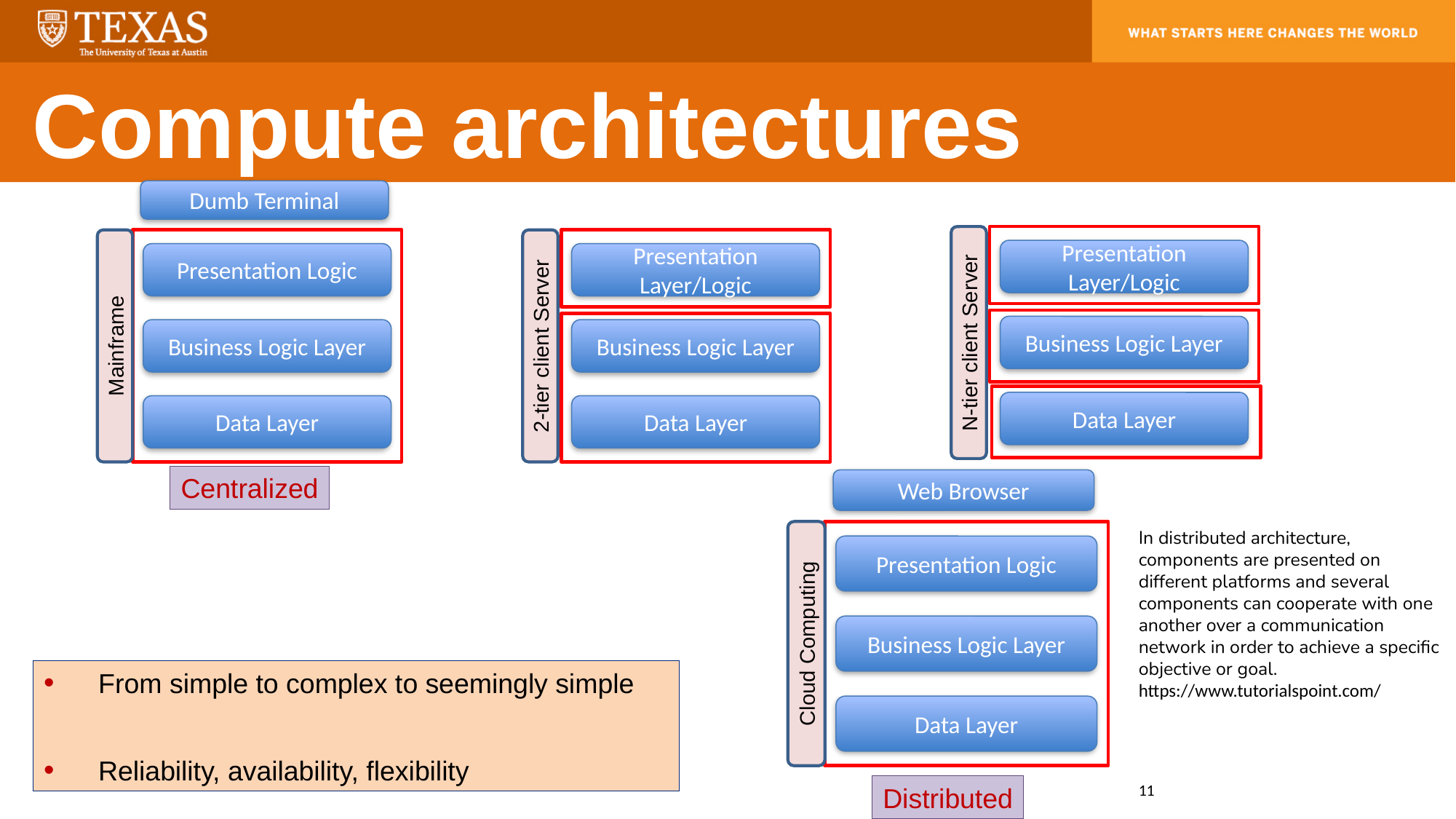

Compute architectures

Dumb Terminal

Presentation Logic
Business Logic Layer
Data Layer
Mainframe
Centralized

Presentation Layer/Logic
Business Logic Layer
Data Layer

N-tier client Server

Presentation Layer/Logic
Business Logic Layer
Data Layer

2-tier client Server
Web Browser

Presentation Logic
Business Logic Layer
Data Layer
Cloud Computing
Distributed
In distributed architecture, components are presented on different platforms and several components can cooperate with one another over a communication network in order to achieve a specific objective or goal.
https://www.tutorialspoint.com/
From simple to complex to seemingly simple
Reliability, availability, flexibility
11